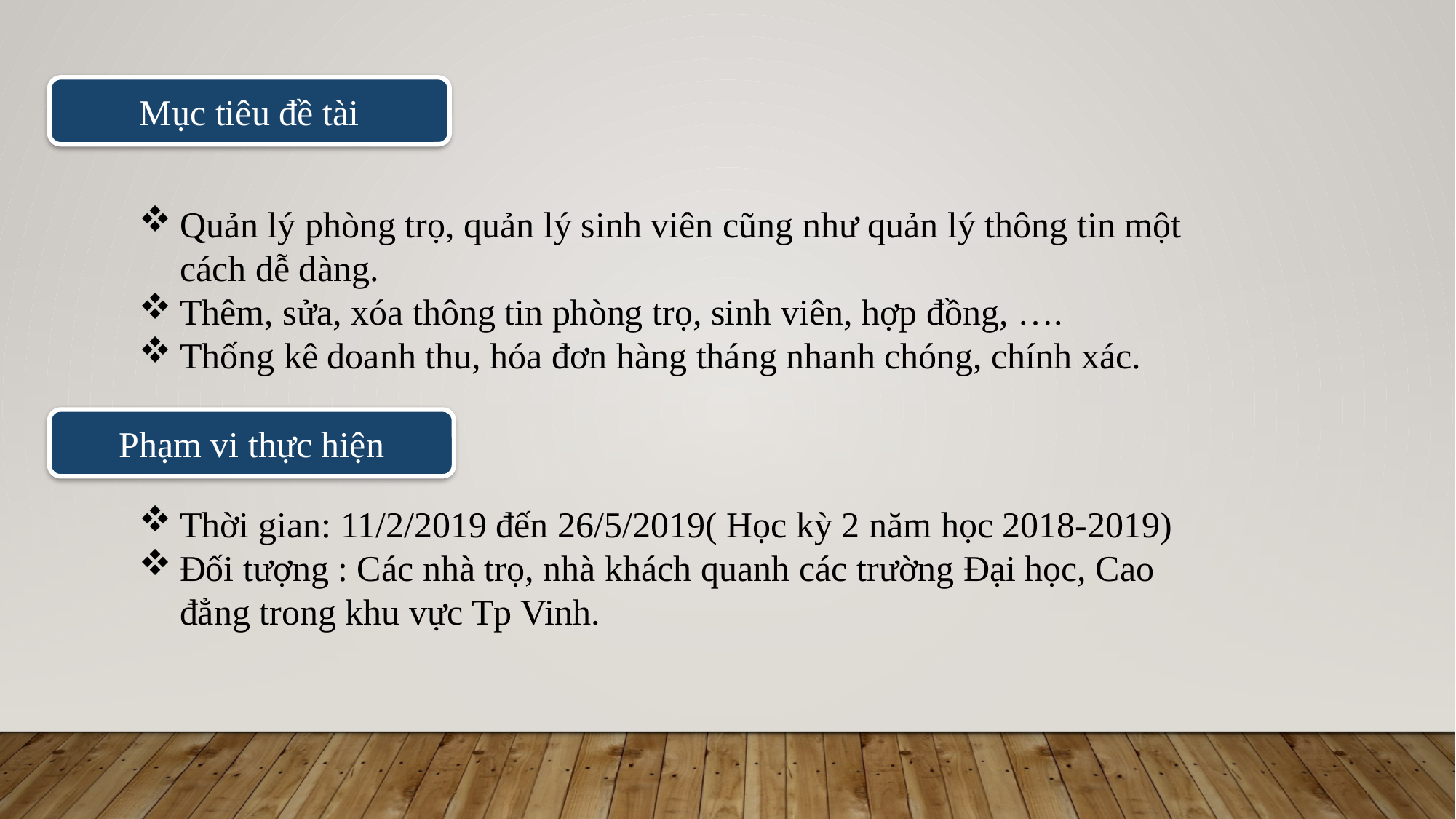

Mục tiêu đề tài
Quản lý phòng trọ, quản lý sinh viên cũng như quản lý thông tin một cách dễ dàng.
Thêm, sửa, xóa thông tin phòng trọ, sinh viên, hợp đồng, ….
Thống kê doanh thu, hóa đơn hàng tháng nhanh chóng, chính xác.
Phạm vi thực hiện
Thời gian: 11/2/2019 đến 26/5/2019( Học kỳ 2 năm học 2018-2019)
Đối tượng : Các nhà trọ, nhà khách quanh các trường Đại học, Cao đẳng trong khu vực Tp Vinh.